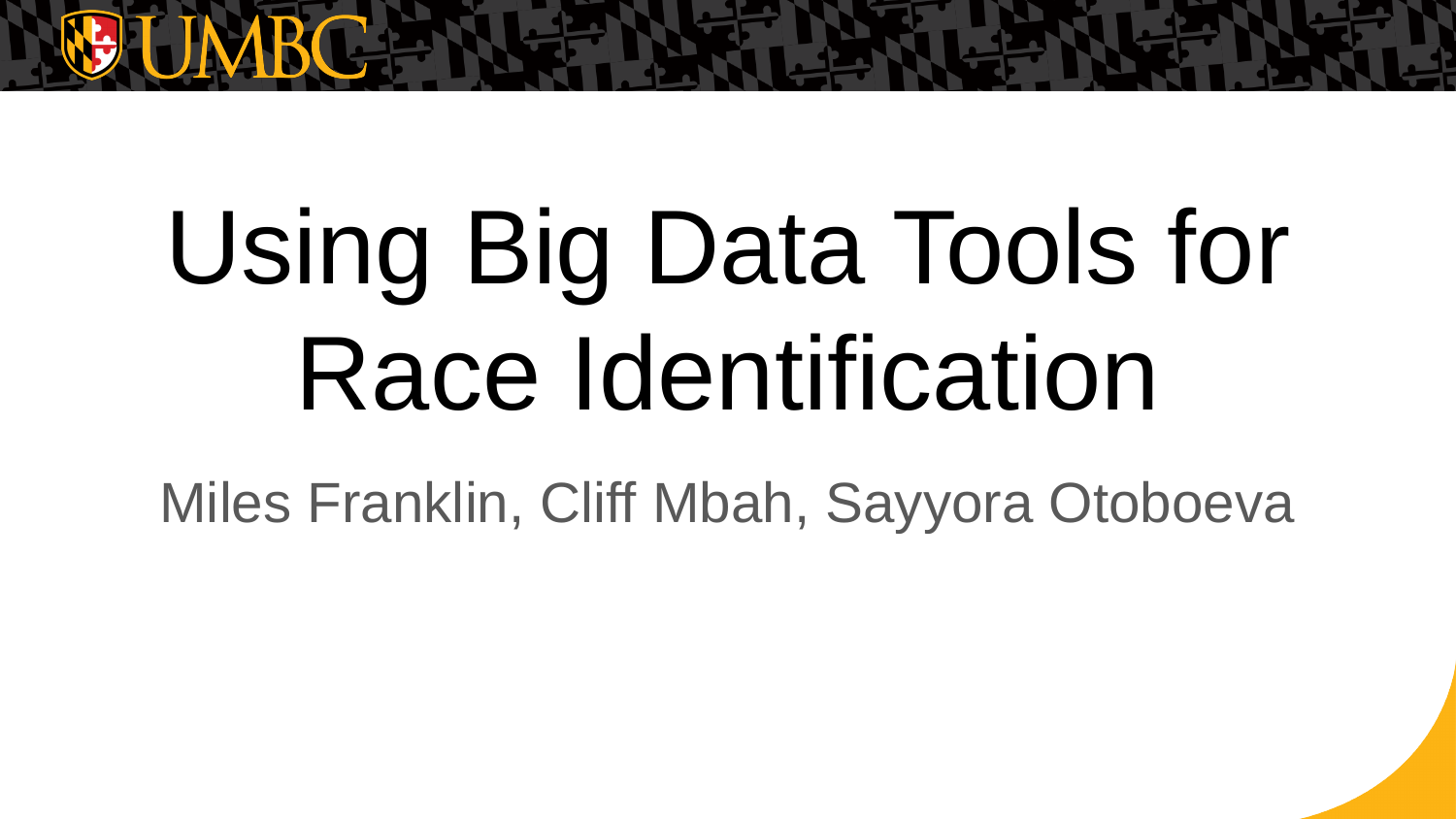

# Using Big Data Tools for Race Identification
Miles Franklin, Cliff Mbah, Sayyora Otoboeva